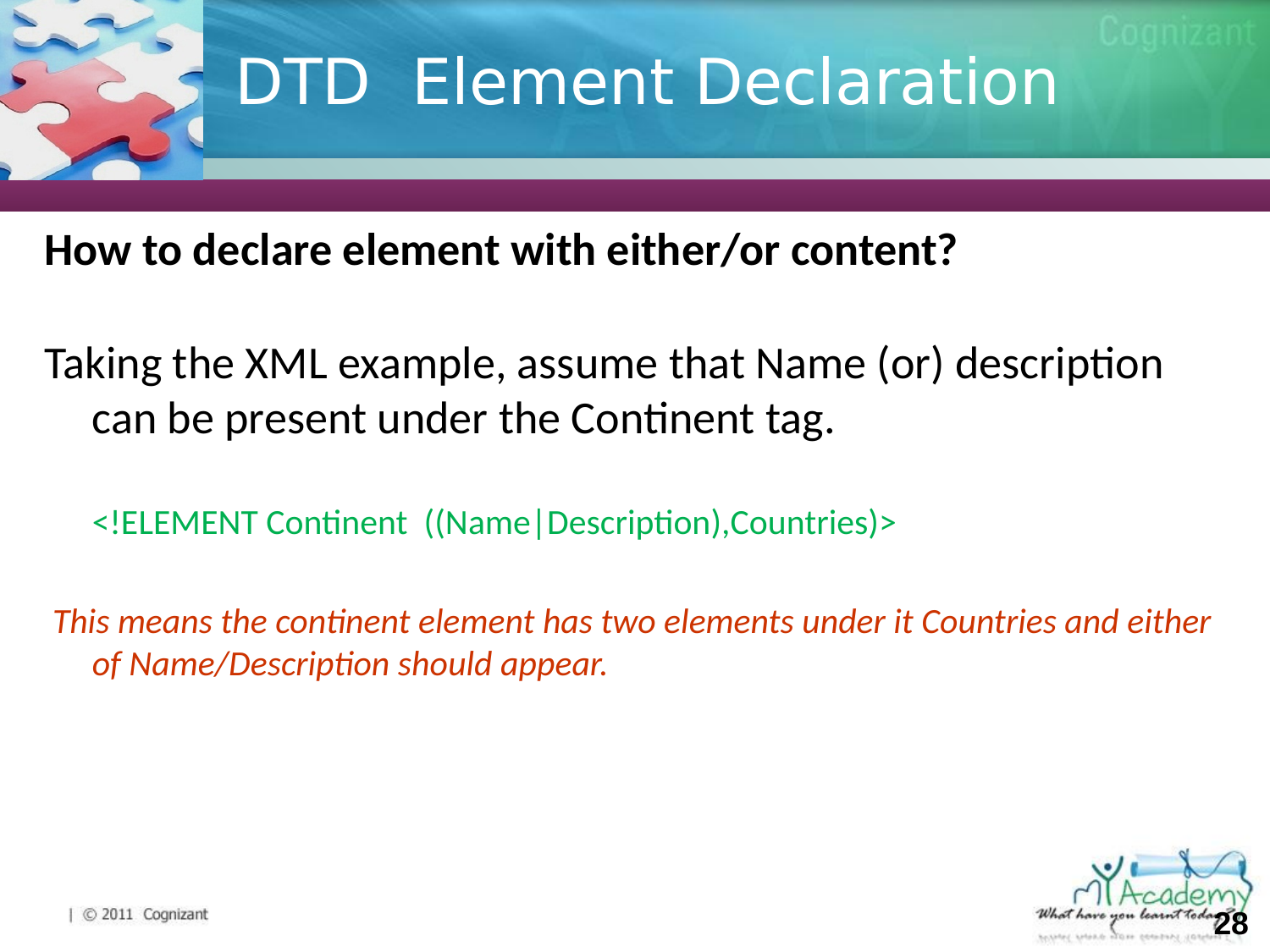

# DTD  Element Declaration
How to declare element with either/or content?

Taking the XML example, assume that Name (or) description can be present under the Continent tag.

	<!ELEMENT Continent  ((Name|Description),Countries)>

 This means the continent element has two elements under it Countries and either of Name/Description should appear.

28